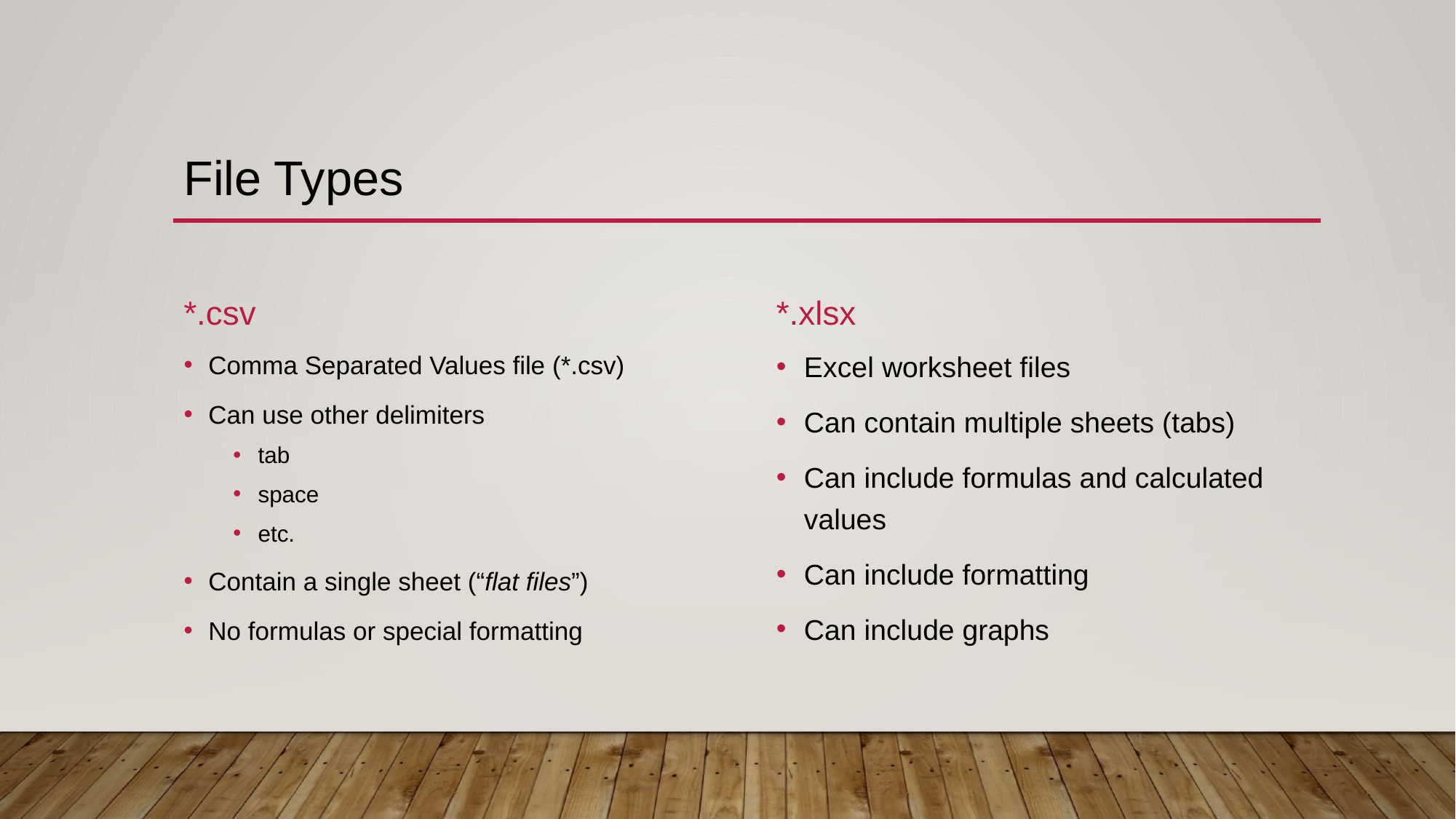

# File Types
*.csv
*.xlsx
Excel worksheet files
Can contain multiple sheets (tabs)
Can include formulas and calculated values
Can include formatting
Can include graphs
Comma Separated Values file (*.csv)
Can use other delimiters
tab
space
etc.
Contain a single sheet (“flat files”)
No formulas or special formatting